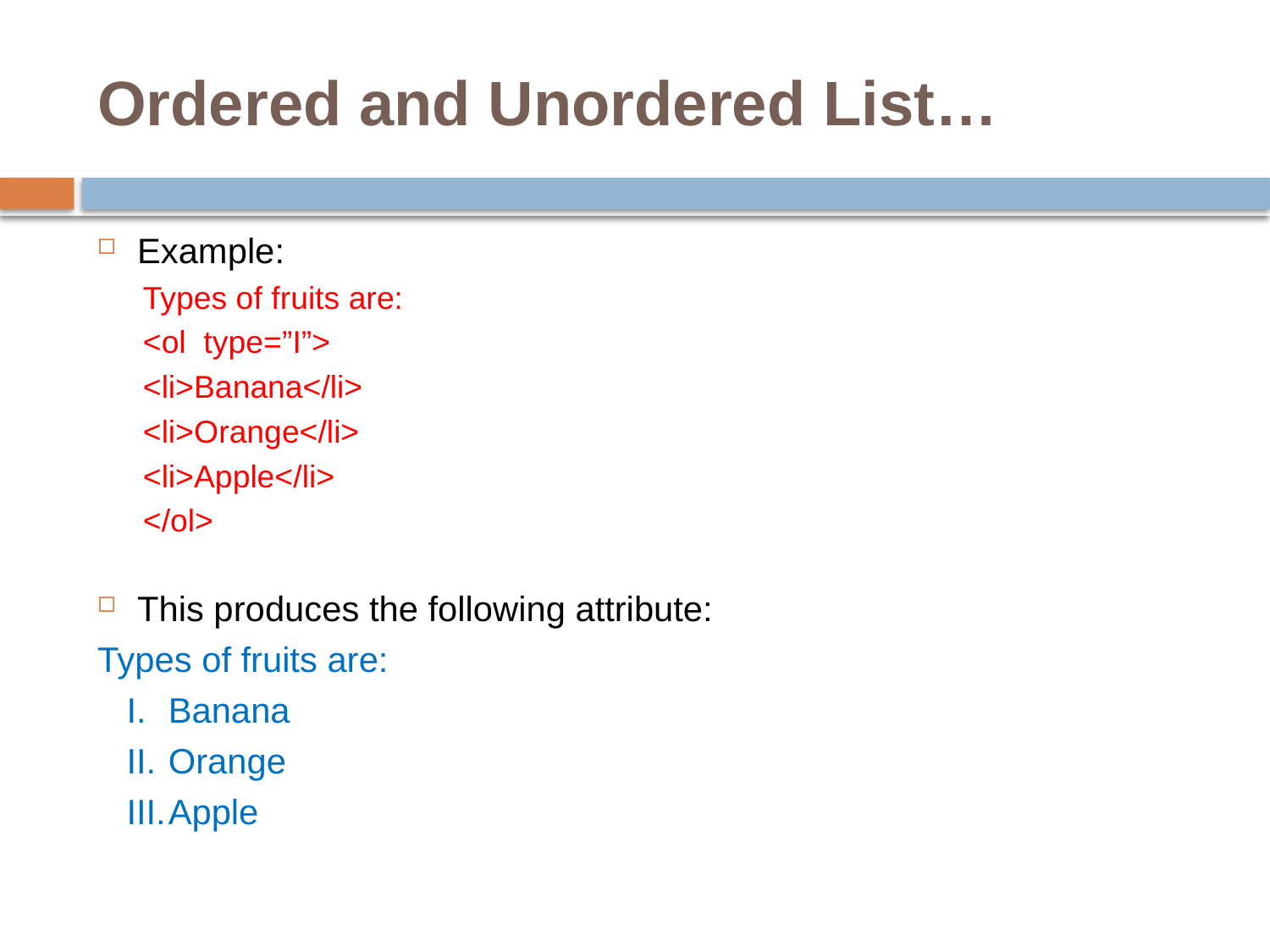

# Ordered and Unordered List…
Example:
Types of fruits are:
<ol  type=”I”>
<li>Banana</li>
<li>Orange</li>
<li>Apple</li>
</ol>

This produces the following attribute:
Types of fruits are:
Banana
Orange
Apple